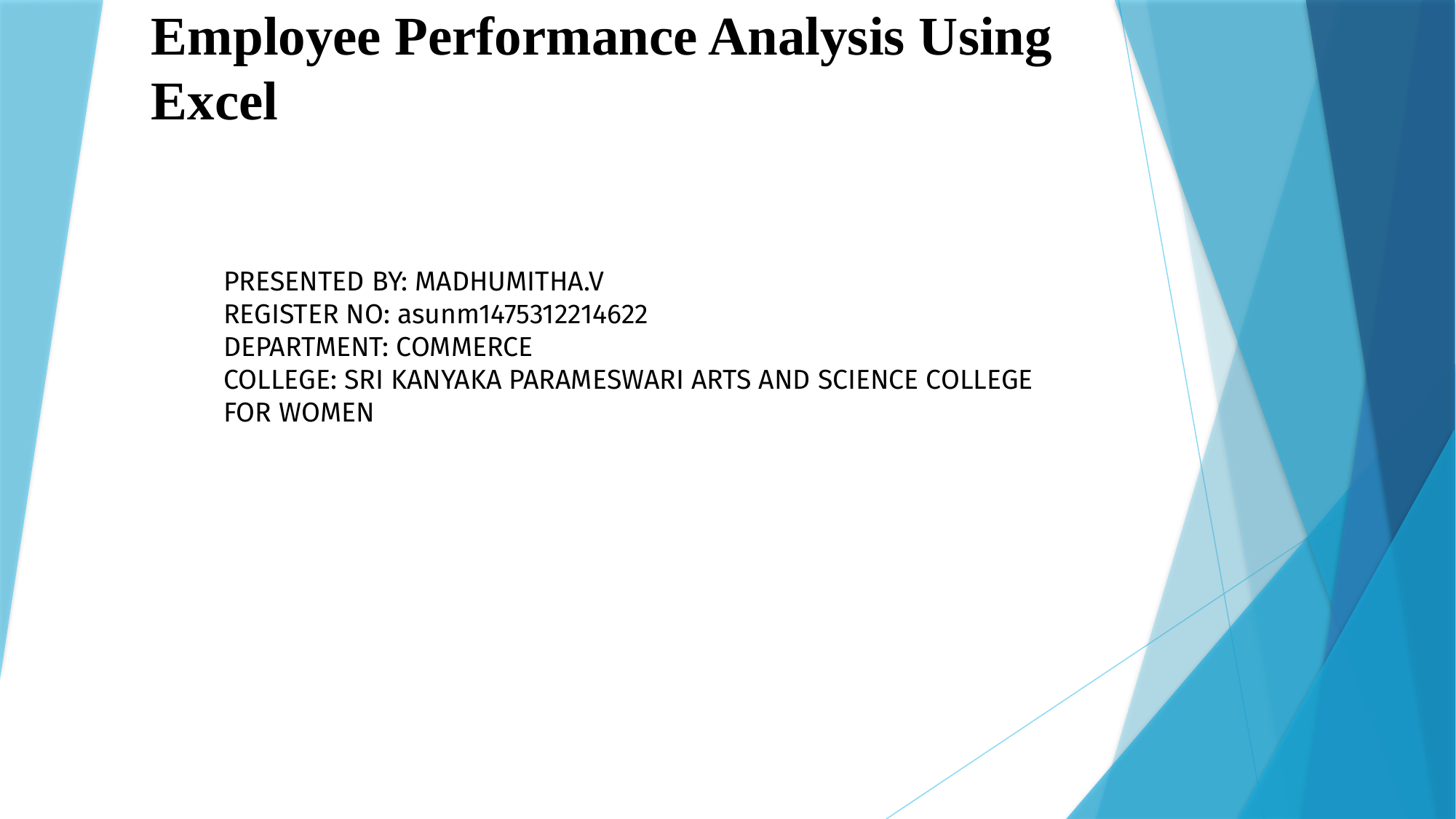

# Employee Performance Analysis Using Excel
PRESENTED BY: MADHUMITHA.V
REGISTER NO: asunm1475312214622
DEPARTMENT: COMMERCE
COLLEGE: SRI KANYAKA PARAMESWARI ARTS AND SCIENCE COLLEGE FOR WOMEN